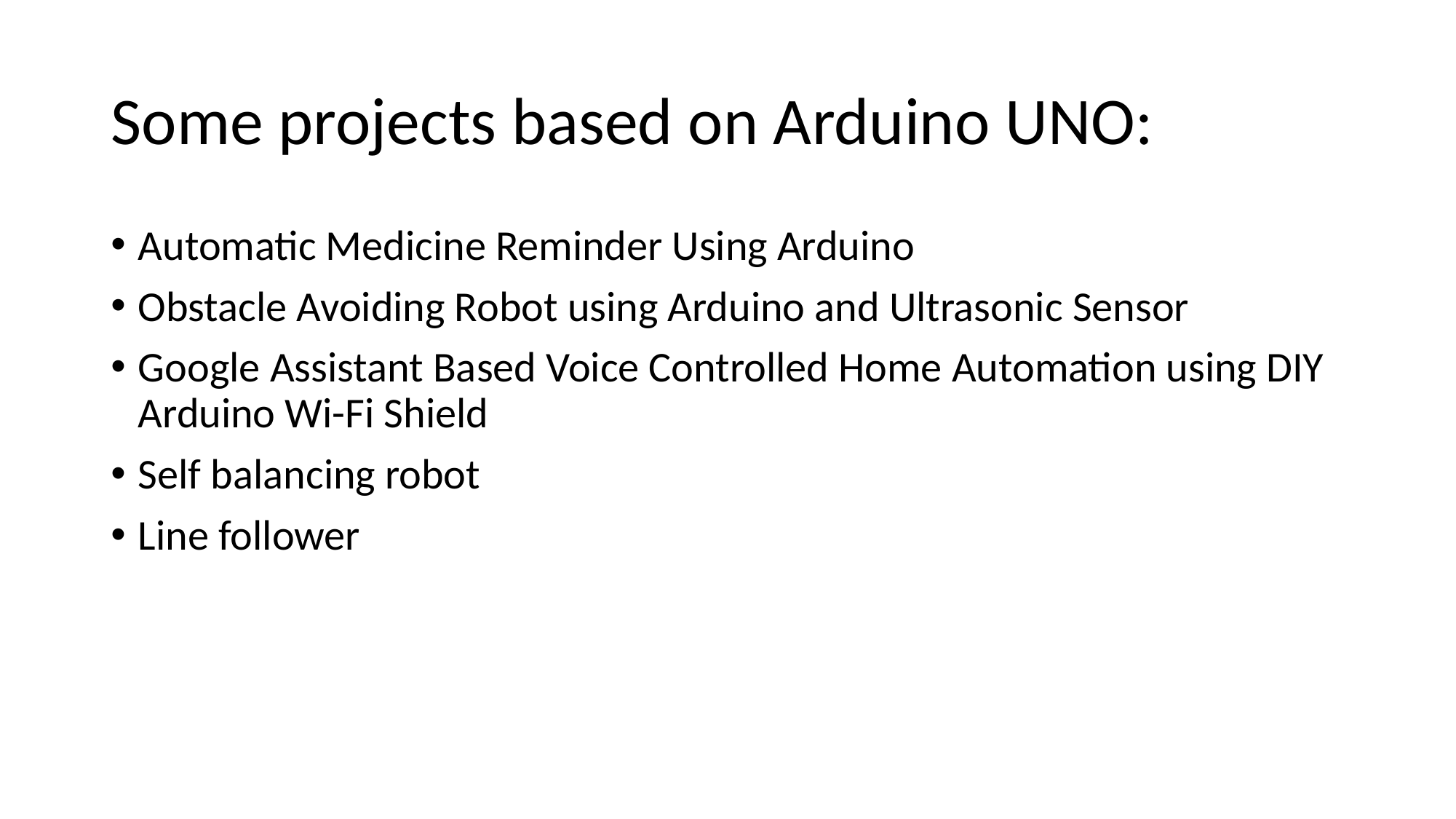

# Some projects based on Arduino UNO:
Automatic Medicine Reminder Using Arduino
Obstacle Avoiding Robot using Arduino and Ultrasonic Sensor
Google Assistant Based Voice Controlled Home Automation using DIY Arduino Wi-Fi Shield
Self balancing robot
Line follower